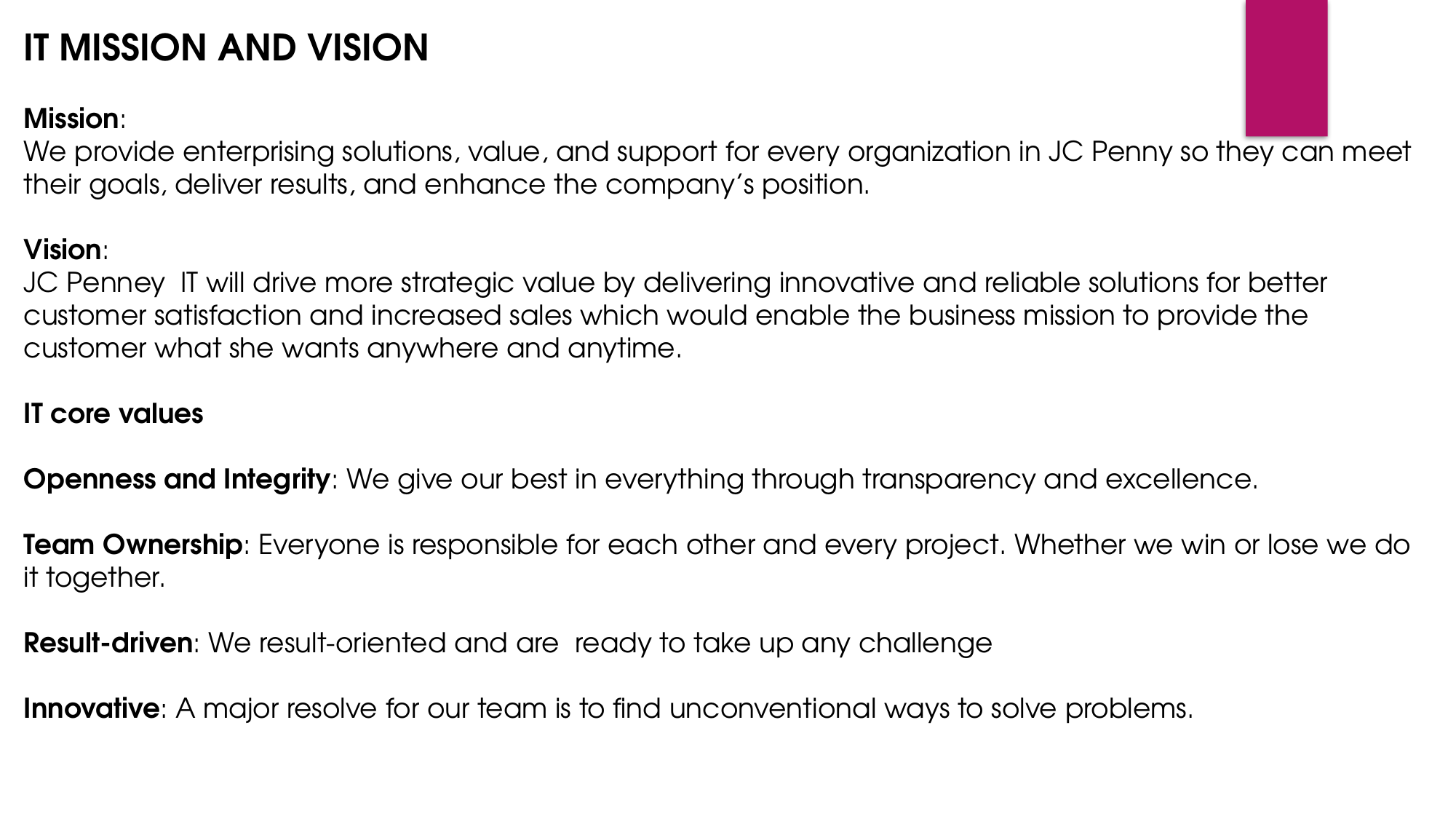

IT MISSION AND VISION

Mission:
We provide enterprising solutions, value, and support for every organization in JC Penny so they can meet their goals, deliver results, and enhance the company’s position.

Vision:
JC Penney  IT will drive more strategic value by delivering innovative and reliable solutions for better customer satisfaction and increased sales which would enable the business mission to provide the customer what she wants anywhere and anytime.

IT core values

Openness and Integrity: We give our best in everything through transparency and excellence.

Team Ownership: Everyone is responsible for each other and every project. Whether we win or lose we do it together.

Result-driven: We result-oriented and are  ready to take up any challenge

Innovative: A major resolve for our team is to find unconventional ways to solve problems.